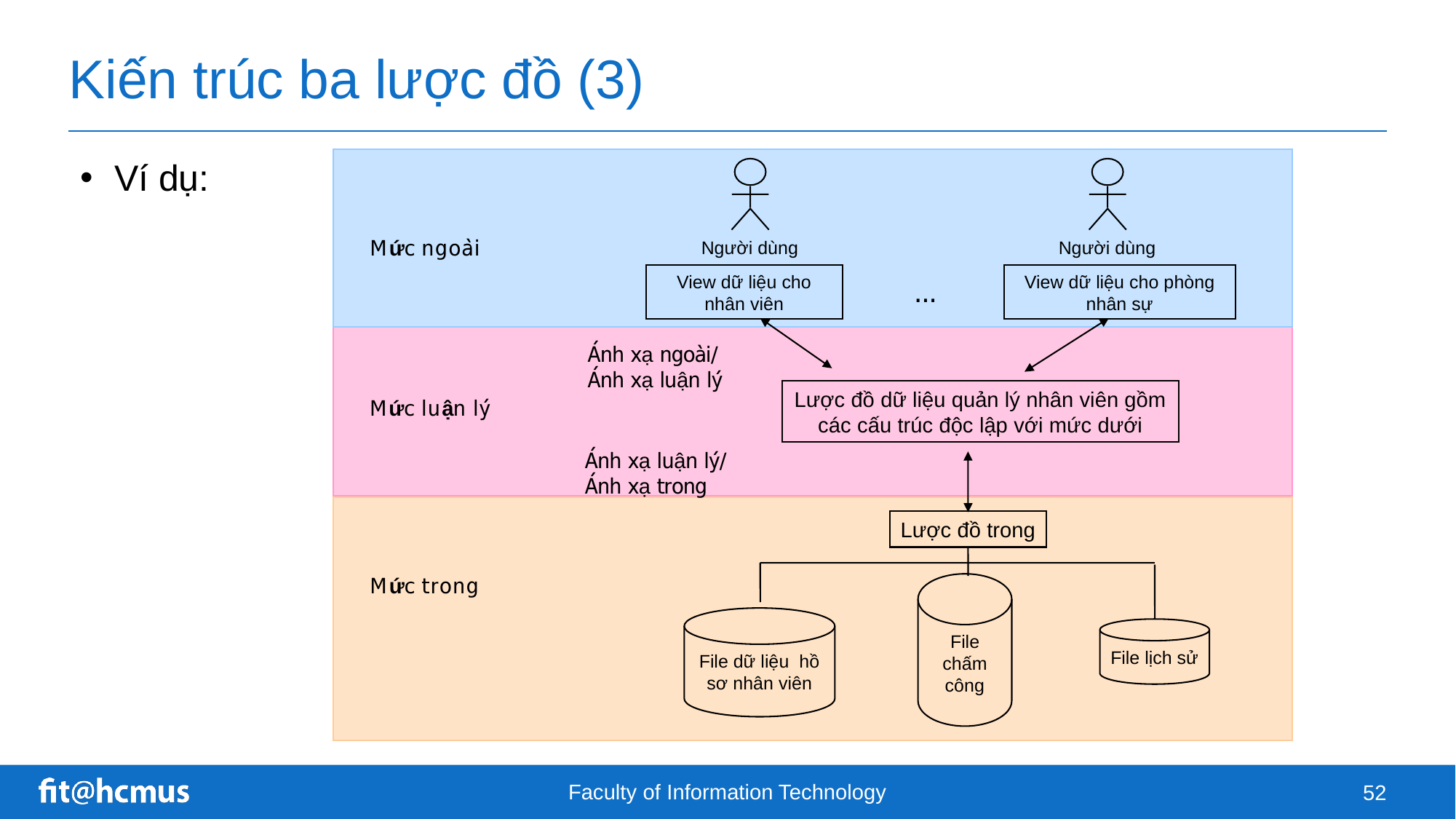

# Kiến trúc ba lược đồ (3)
Ví dụ:

Mức ngoài
Người dùng
Người dùng
View dữ liệu cho nhân viên
View dữ liệu cho phòng nhân sự
…

Ánh xạ ngoài/
Ánh xạ luận lý
Lược đồ dữ liệu quản lý nhân viên gồm các cấu trúc độc lập với mức dưới
Mức luận lý
Ánh xạ luận lý/
Ánh xạ trong

Lược đồ trong

Mức trong
File chấm công
File dữ liệu  hồ sơ nhân viên
File lịch sử
Faculty of Information Technology
52